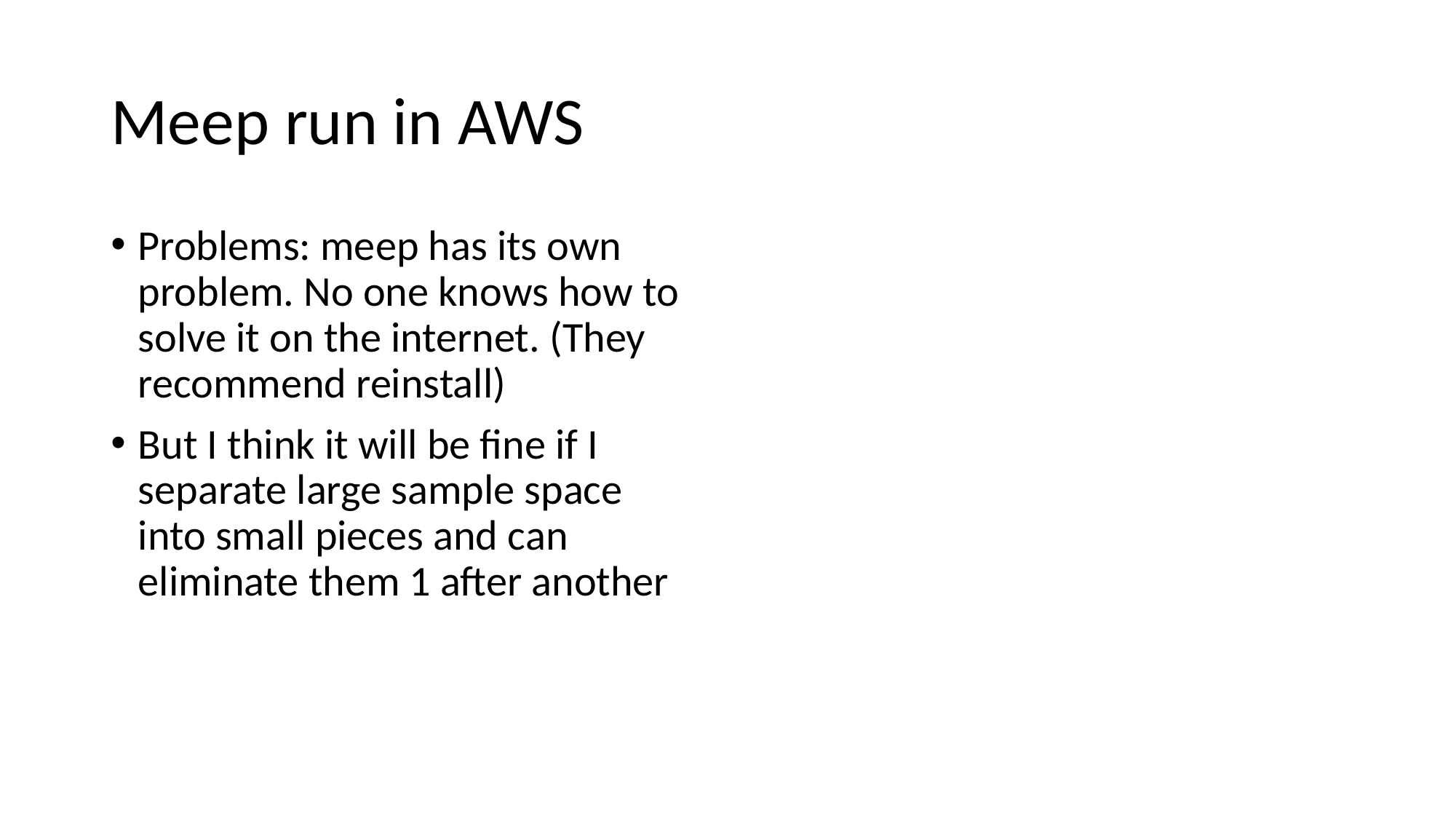

# Meep run in AWS
Problems: meep has its own problem. No one knows how to solve it on the internet. (They recommend reinstall)
But I think it will be fine if I separate large sample space into small pieces and can eliminate them 1 after another